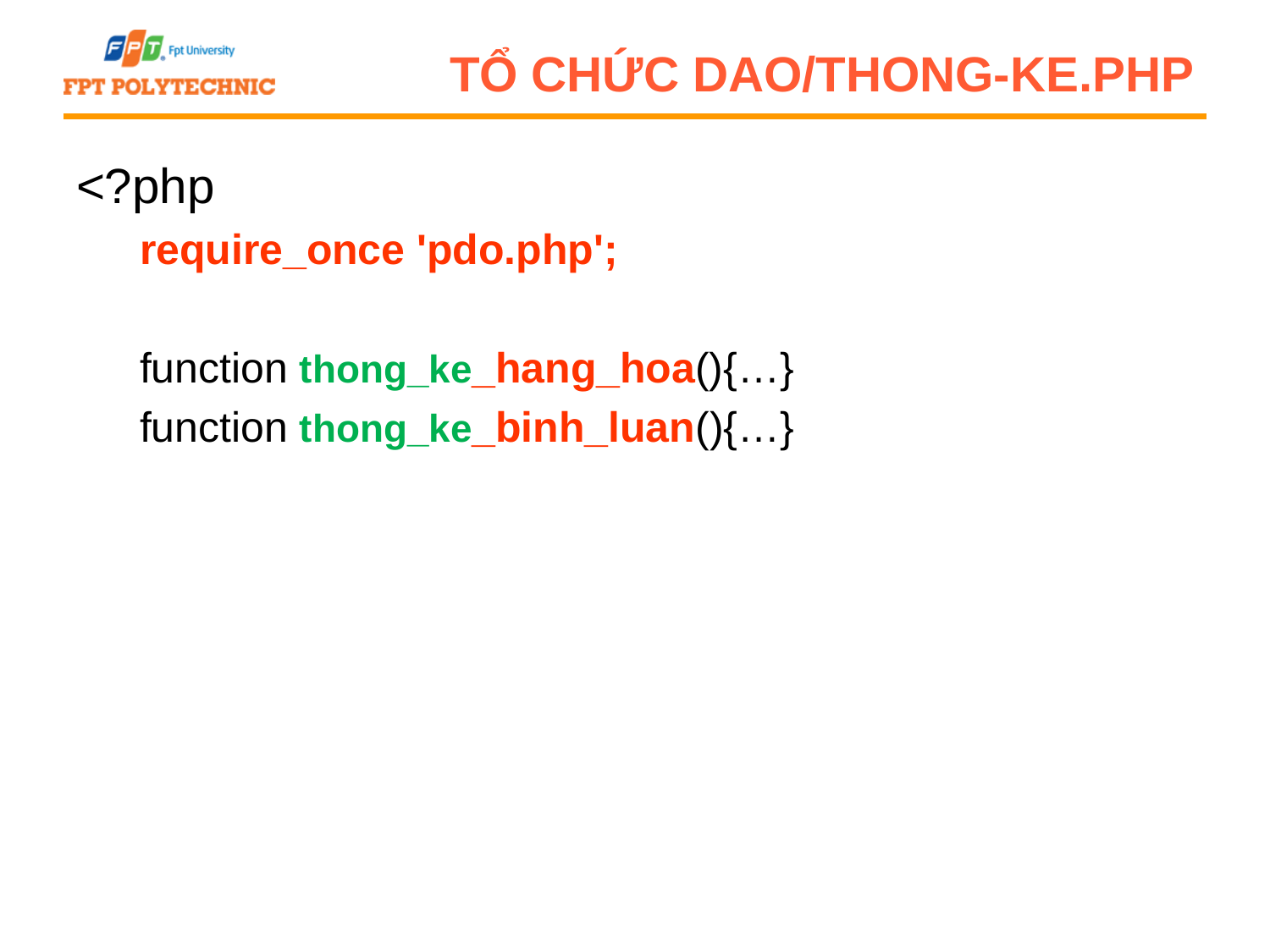

# Tổ chức dao/thong-ke.php
<?php
require_once 'pdo.php';

function thong_ke_hang_hoa(){…}
function thong_ke_binh_luan(){…}